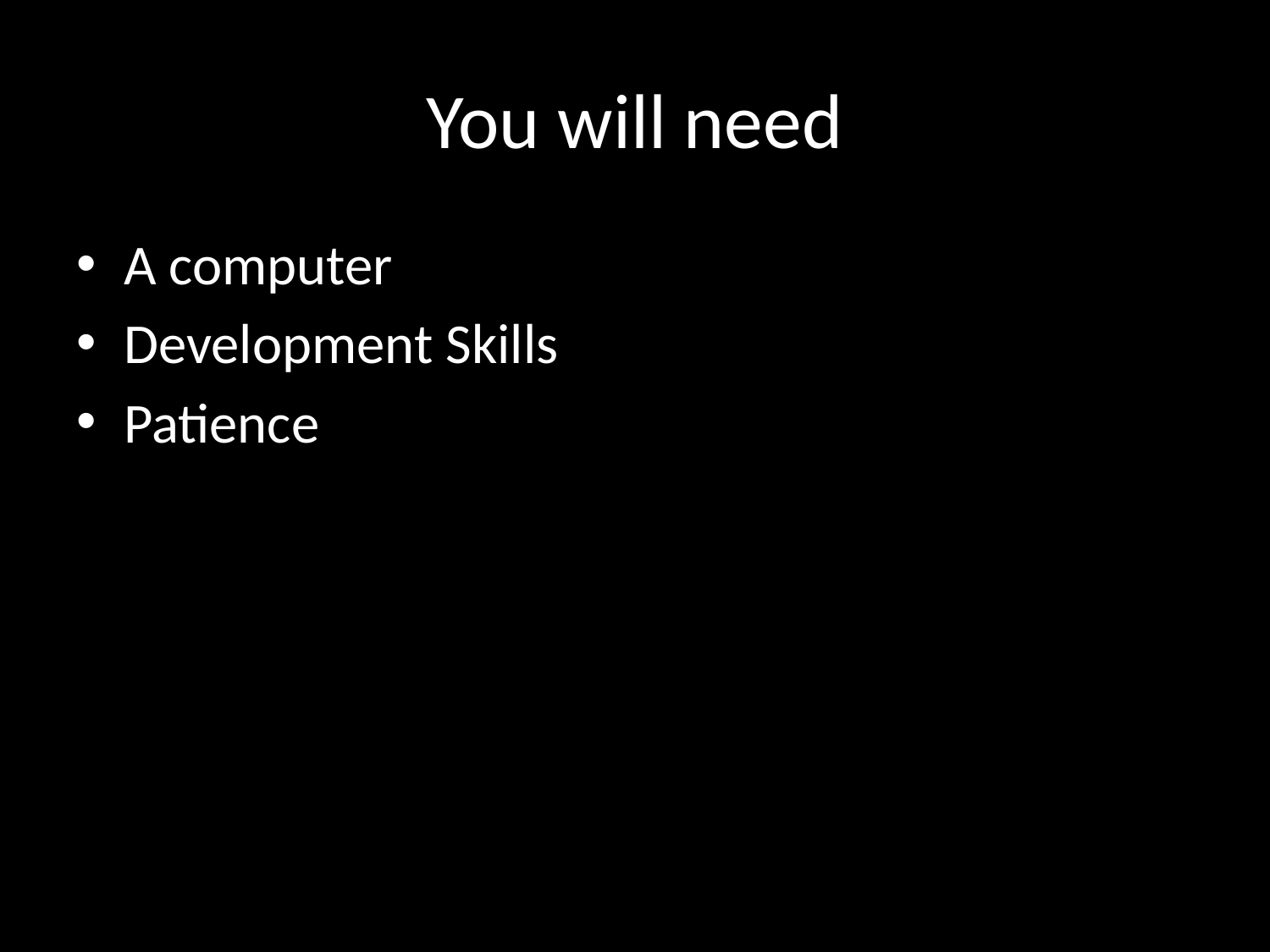

# You will need
A computer
Development Skills
Patience